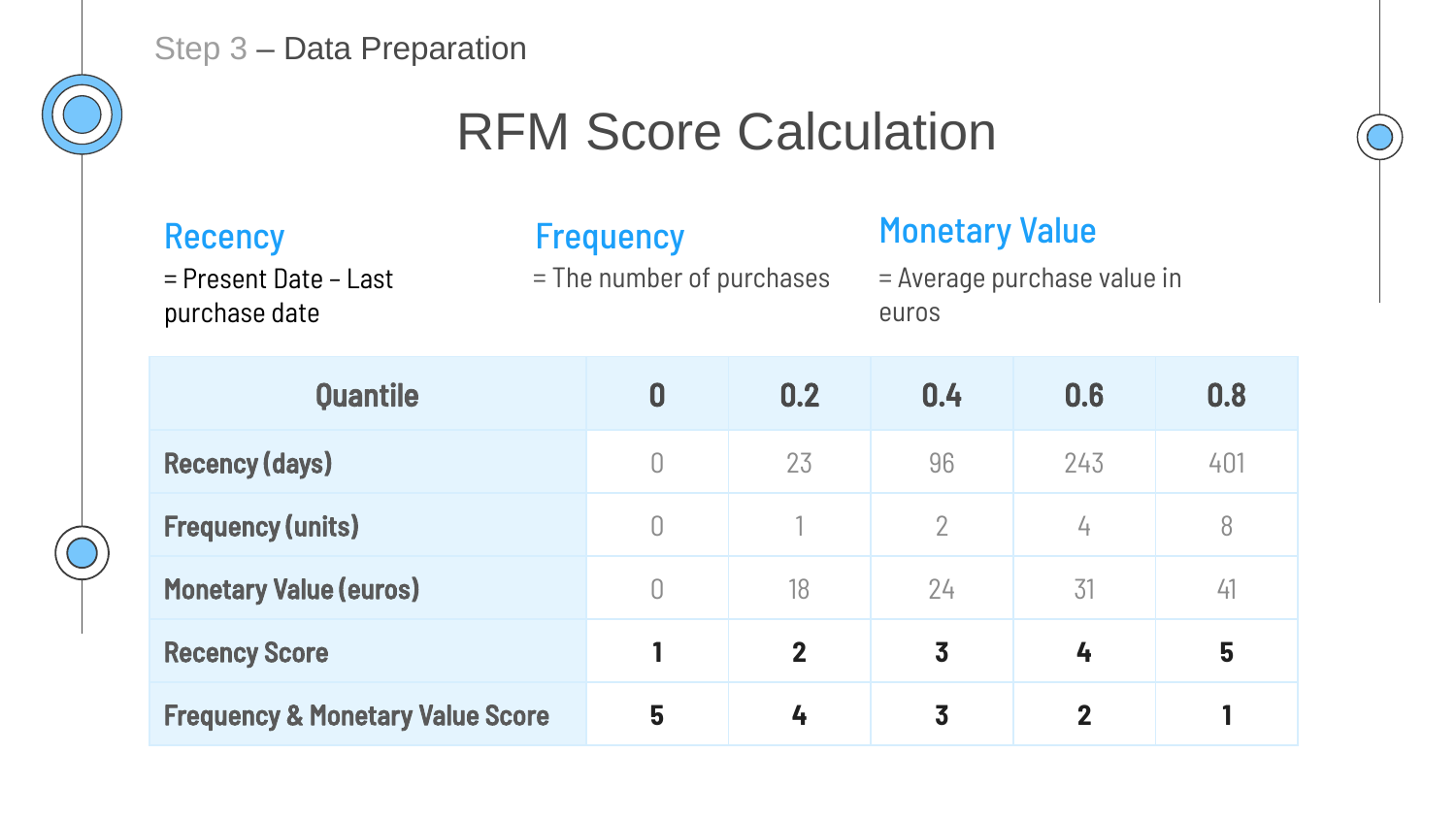

Step 3 – Data Preparation
# RFM Score Calculation
Monetary Value
Recency
Frequency
= The number of purchases
= Average purchase value in euros
= Present Date – Last purchase date
| Quantile | 0 | 0.2 | 0.4 | 0.6 | 0.8 |
| --- | --- | --- | --- | --- | --- |
| Recency (days) | 0 | 23 | 96 | 243 | 401 |
| Frequency (units) | 0 | 1 | 2 | 4 | 8 |
| Monetary Value (euros) | 0 | 18 | 24 | 31 | 41 |
| Recency Score | 1 | 2 | 3 | 4 | 5 |
| Frequency & Monetary Value Score | 5 | 4 | 3 | 2 | 1 |